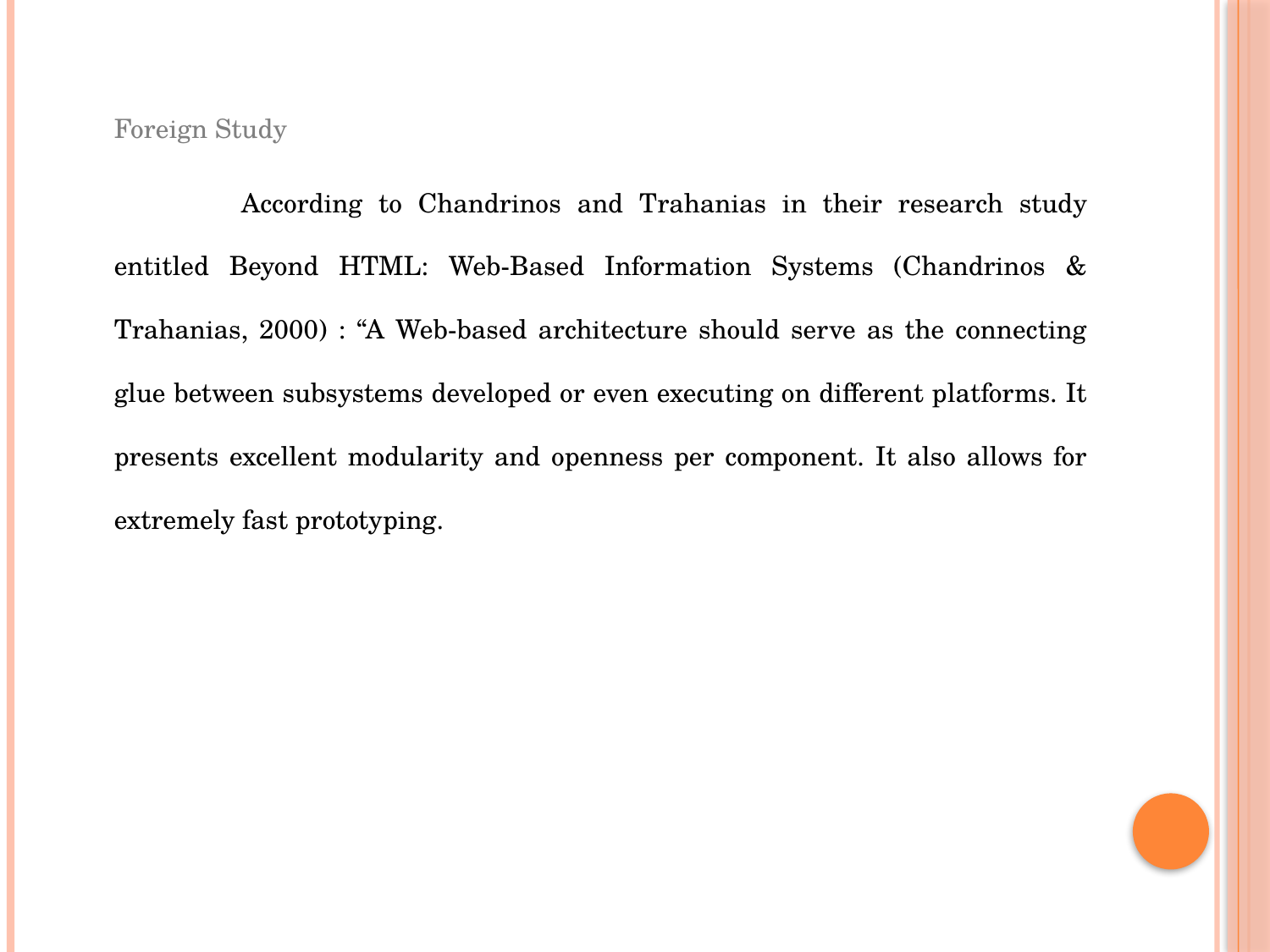

Foreign Study
		According to Chandrinos and Trahanias in their research study entitled Beyond HTML: Web-Based Information Systems (Chandrinos & Trahanias, 2000) : “A Web-based architecture should serve as the connecting glue between subsystems developed or even executing on different platforms. It presents excellent modularity and openness per component. It also allows for extremely fast prototyping.